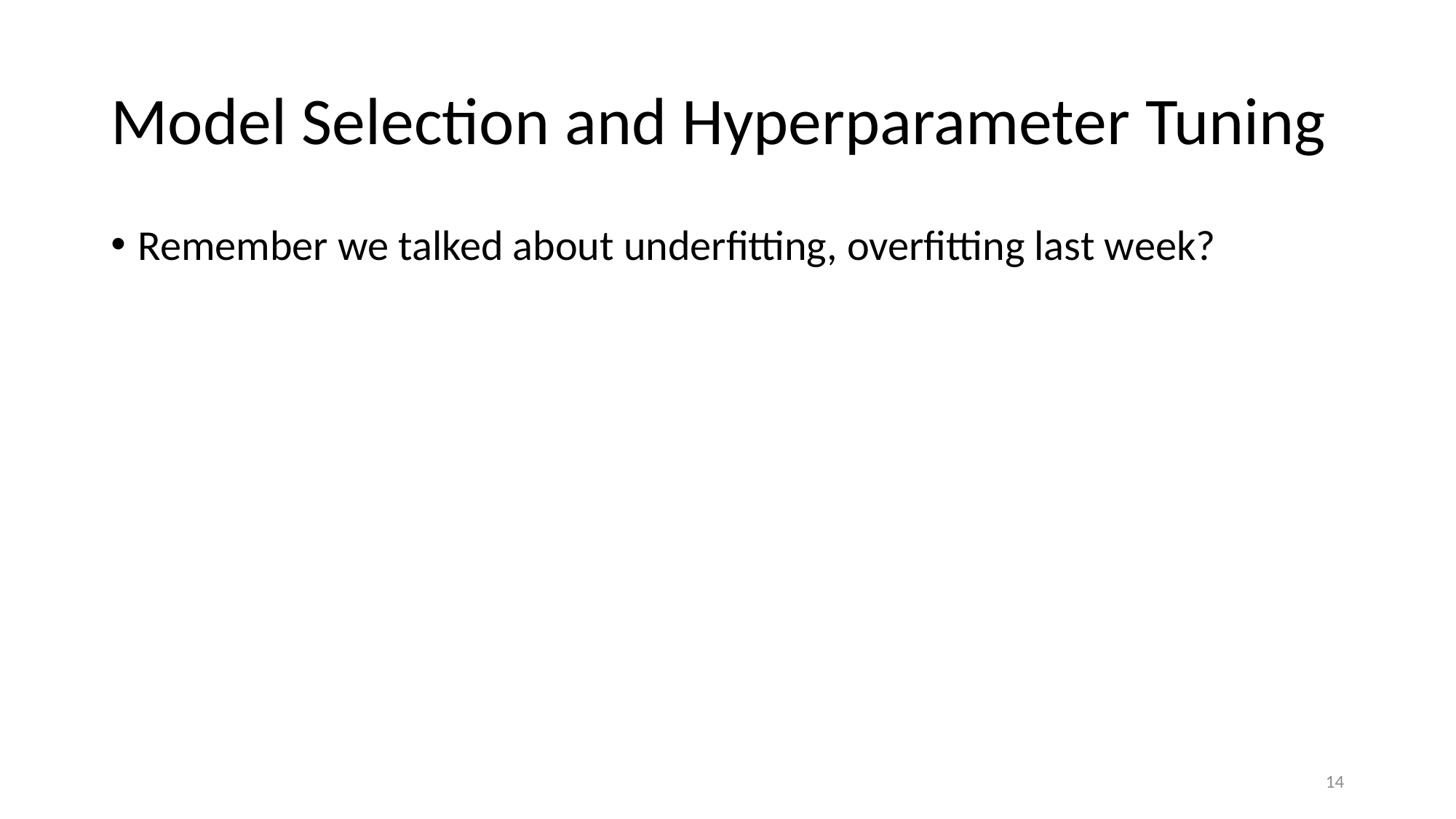

# Model Selection and Hyperparameter Tuning
Remember we talked about underfitting, overfitting last week?

14